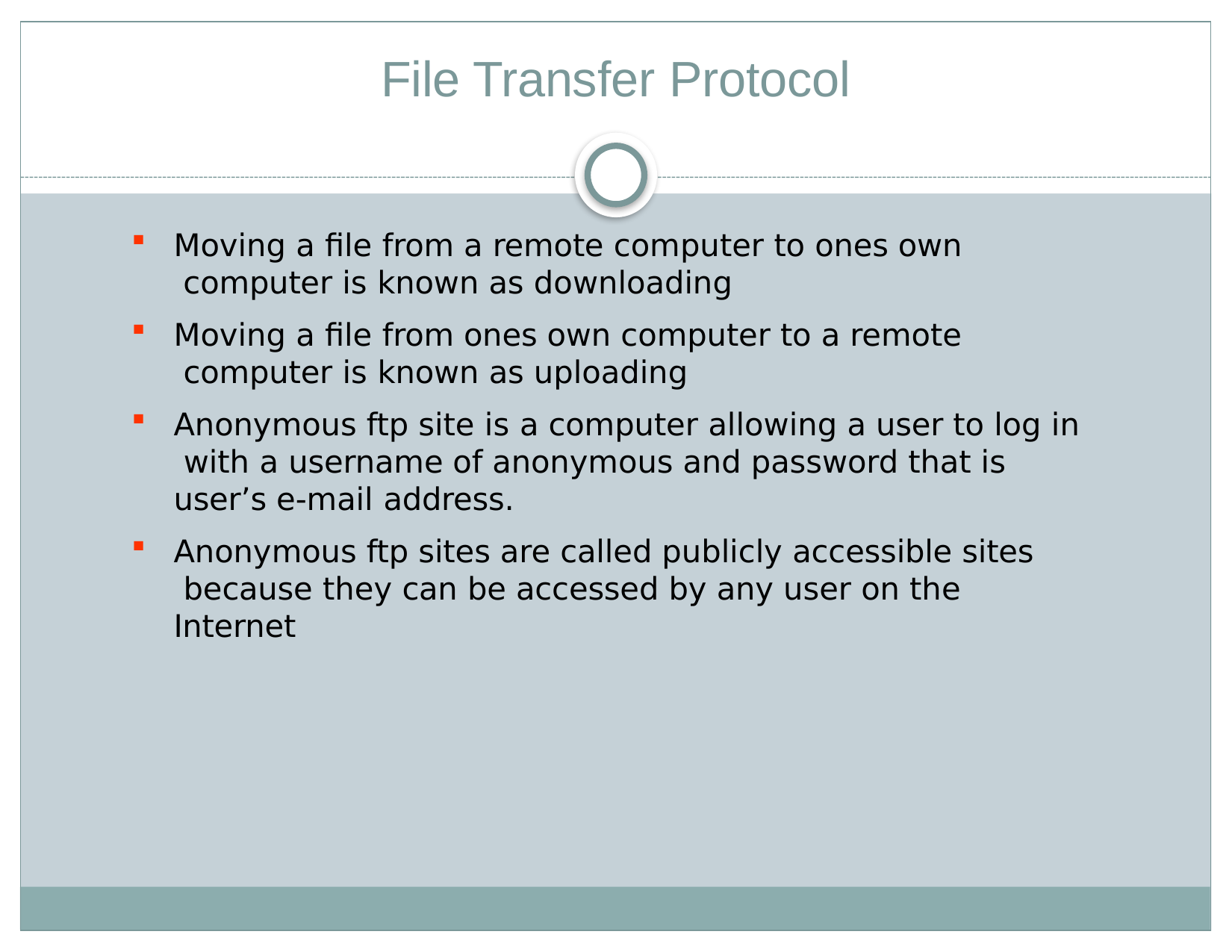

# File Transfer Protocol
Moving a file from a remote computer to ones own  computer is known as downloading
Moving a file from ones own computer to a remote  computer is known as uploading
Anonymous ftp site is a computer allowing a user to log in  with a username of anonymous and password that is  user’s e-mail address.
Anonymous ftp sites are called publicly accessible sites  because they can be accessed by any user on the  Internet